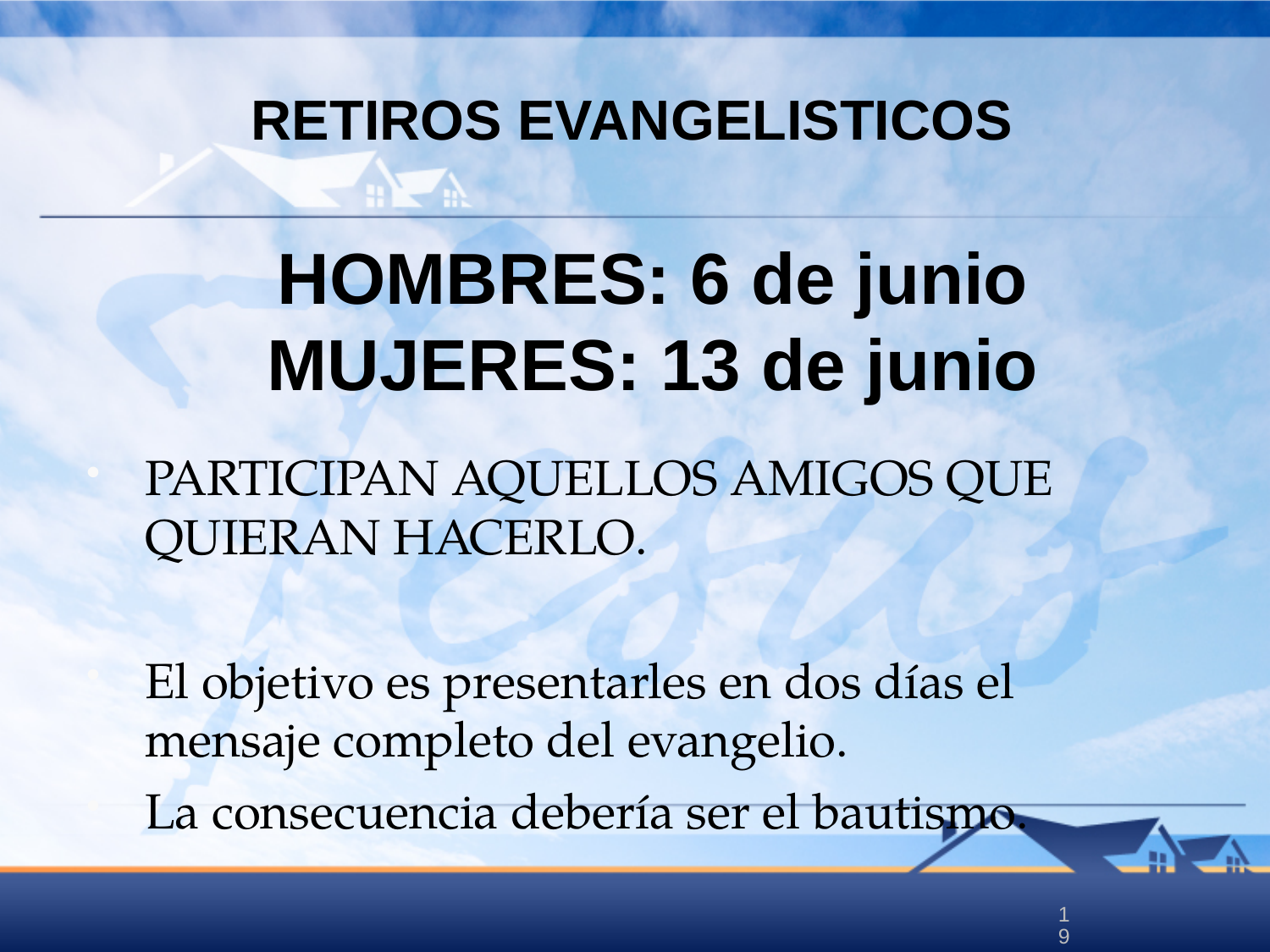

# RETIROS EVANGELISTICOS
HOMBRES: 6 de junio
MUJERES: 13 de junio

PARTICIPAN AQUELLOS AMIGOS QUE QUIERAN HACERLO.

El objetivo es presentarles en dos días el mensaje completo del evangelio.
La consecuencia debería ser el bautismo.
19